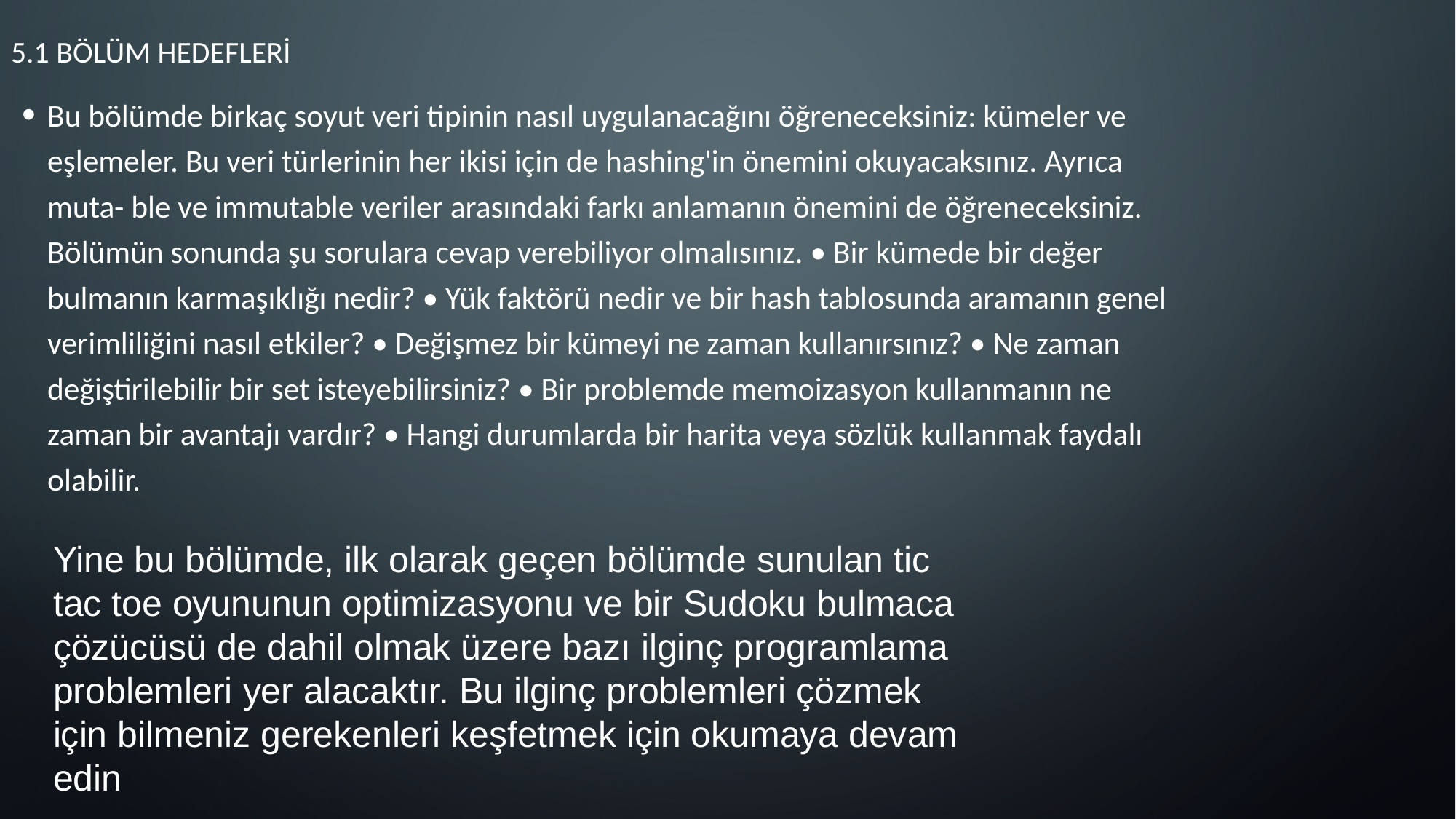

# 5.1 Bölüm Hedefleri
Bu bölümde birkaç soyut veri tipinin nasıl uygulanacağını öğreneceksiniz: kümeler ve eşlemeler. Bu veri türlerinin her ikisi için de hashing'in önemini okuyacaksınız. Ayrıca muta- ble ve immutable veriler arasındaki farkı anlamanın önemini de öğreneceksiniz. Bölümün sonunda şu sorulara cevap verebiliyor olmalısınız. • Bir kümede bir değer bulmanın karmaşıklığı nedir? • Yük faktörü nedir ve bir hash tablosunda aramanın genel verimliliğini nasıl etkiler? • Değişmez bir kümeyi ne zaman kullanırsınız? • Ne zaman değiştirilebilir bir set isteyebilirsiniz? • Bir problemde memoizasyon kullanmanın ne zaman bir avantajı vardır? • Hangi durumlarda bir harita veya sözlük kullanmak faydalı olabilir.
Yine bu bölümde, ilk olarak geçen bölümde sunulan tic tac toe oyununun optimizasyonu ve bir Sudoku bulmaca çözücüsü de dahil olmak üzere bazı ilginç programlama problemleri yer alacaktır. Bu ilginç problemleri çözmek için bilmeniz gerekenleri keşfetmek için okumaya devam edin